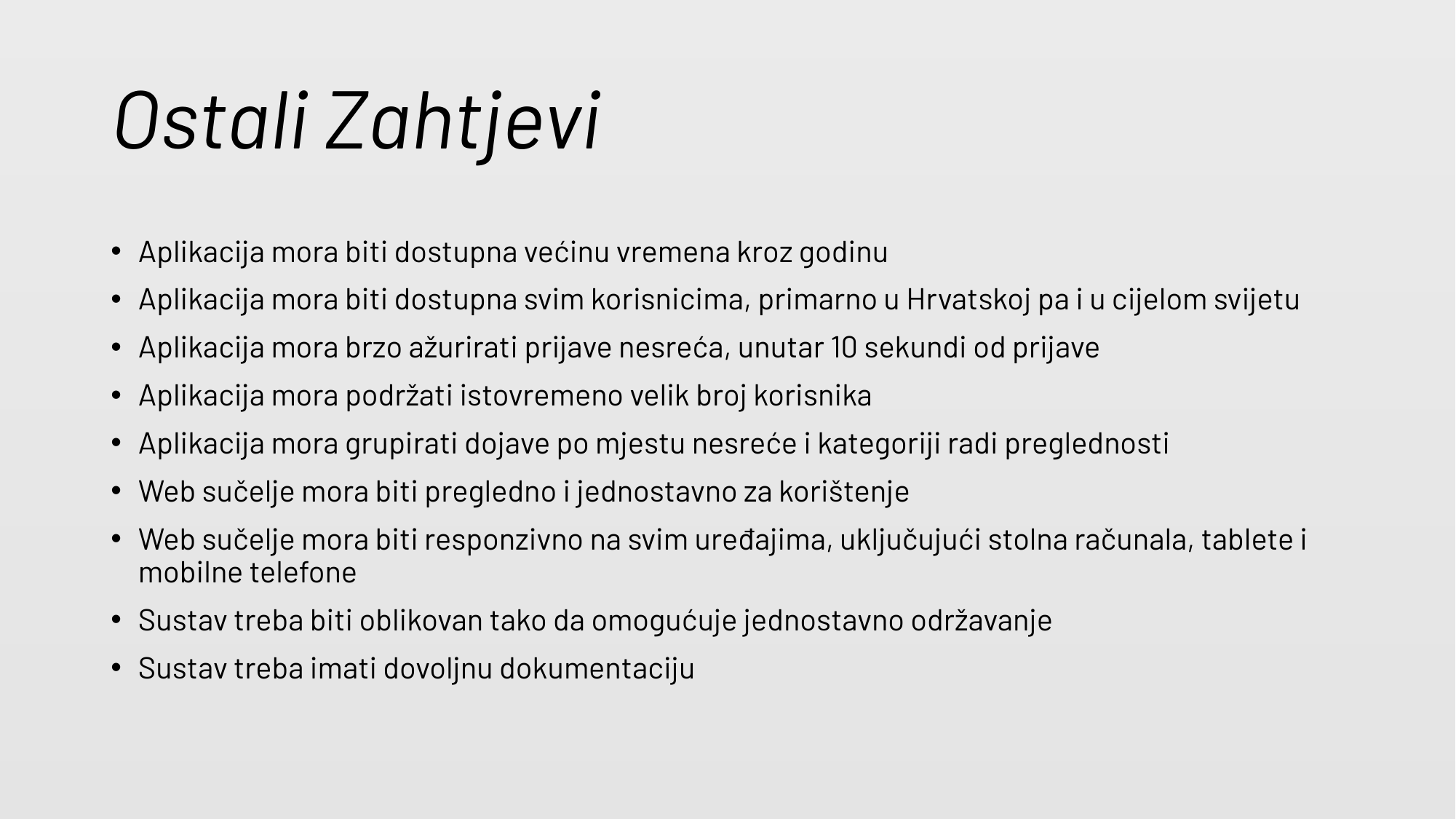

# Ostali Zahtjevi
Aplikacija mora biti dostupna većinu vremena kroz godinu
Aplikacija mora biti dostupna svim korisnicima, primarno u Hrvatskoj pa i u cijelom svijetu
Aplikacija mora brzo ažurirati prijave nesreća, unutar 10 sekundi od prijave
Aplikacija mora podržati istovremeno velik broj korisnika
Aplikacija mora grupirati dojave po mjestu nesreće i kategoriji radi preglednosti
Web sučelje mora biti pregledno i jednostavno za korištenje
Web sučelje mora biti responzivno na svim uređajima, uključujući stolna računala, tablete i mobilne telefone
Sustav treba biti oblikovan tako da omogućuje jednostavno održavanje
Sustav treba imati dovoljnu dokumentaciju